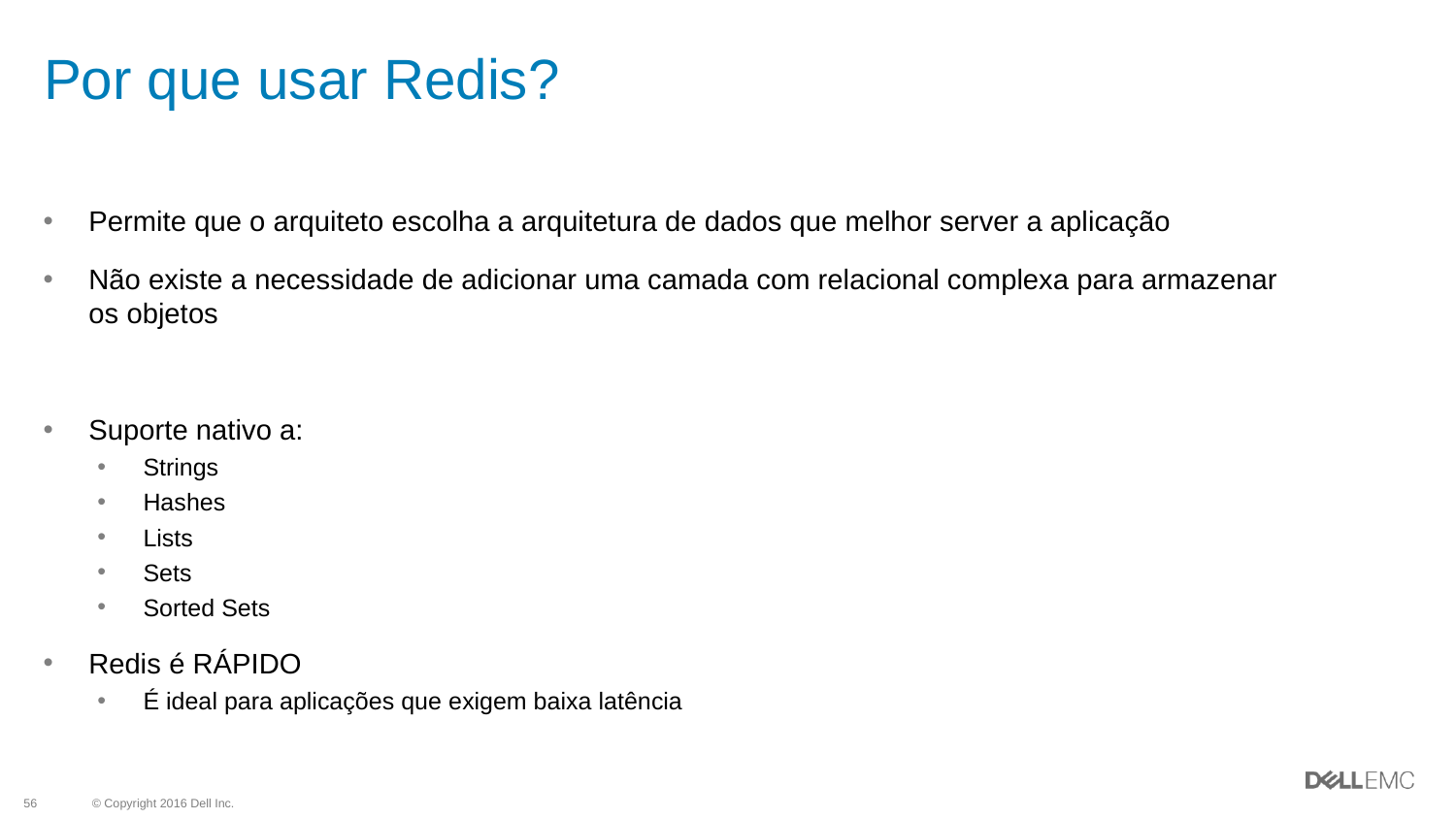

# Por que usar Redis?
Permite que o arquiteto escolha a arquitetura de dados que melhor server a aplicação
Não existe a necessidade de adicionar uma camada com relacional complexa para armazenar os objetos

Suporte nativo a:
Strings
Hashes
Lists
Sets
Sorted Sets
Redis é RÁPIDO
É ideal para aplicações que exigem baixa latência